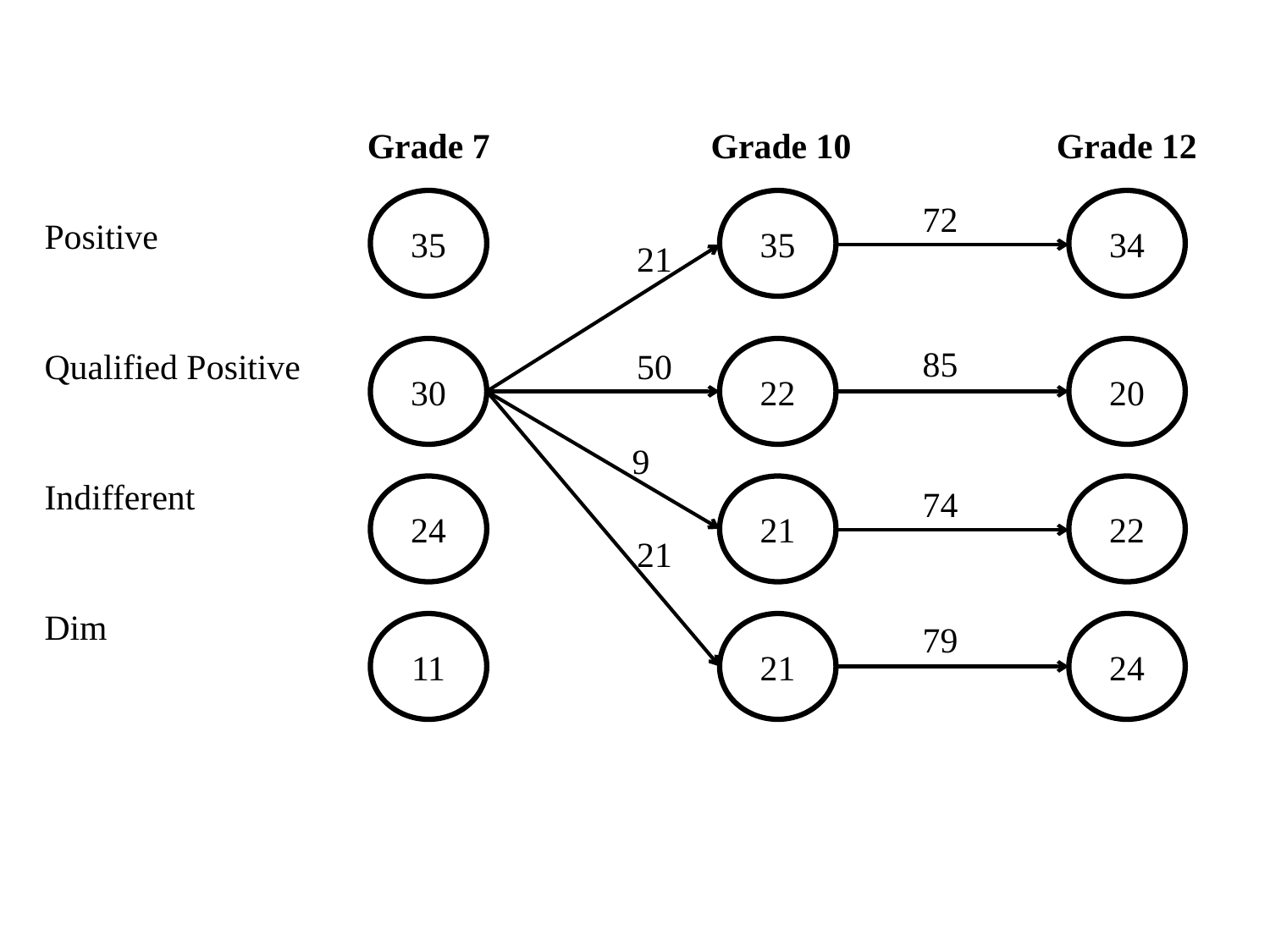

|  | Grade 7 |  | Grade 10 |  | Grade 12 |
| --- | --- | --- | --- | --- | --- |
| Positive |  |  |  |  |  |
| Qualified Positive |  |  |  |  |  |
| Indifferent |  |  |  |  |  |
| Dim |  |  |  |  |  |
35
35
72
34
21
85
30
50
22
20
9
24
21
74
22
21
79
11
21
24